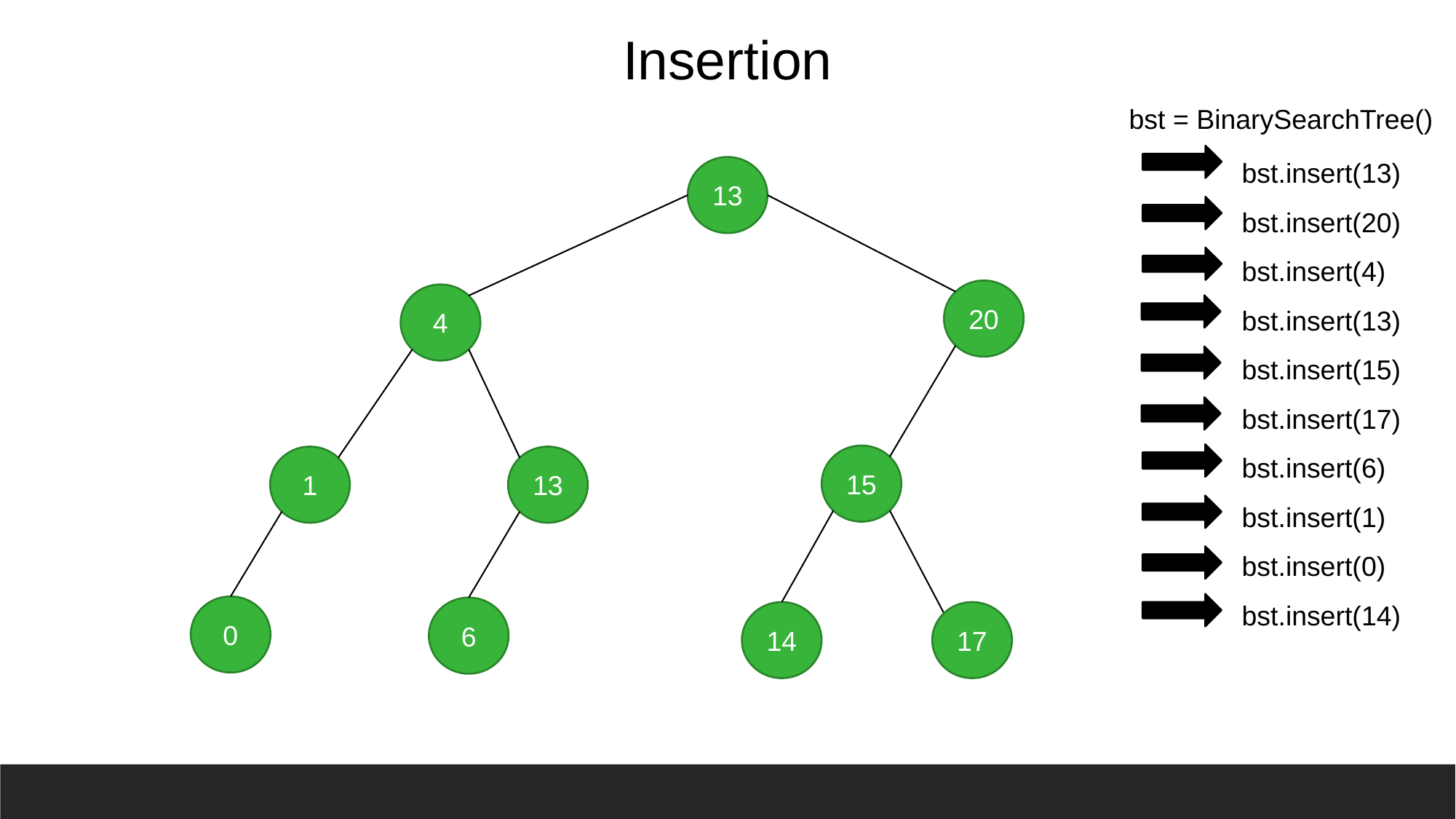

Insertion
bst = BinarySearchTree()
bst.insert(13)
bst.insert(20)
bst.insert(4)
bst.insert(13)
bst.insert(15)
bst.insert(17)
bst.insert(6)
bst.insert(1)
bst.insert(0)
bst.insert(14)

13

20
4

15
1
13

0
6
14
17